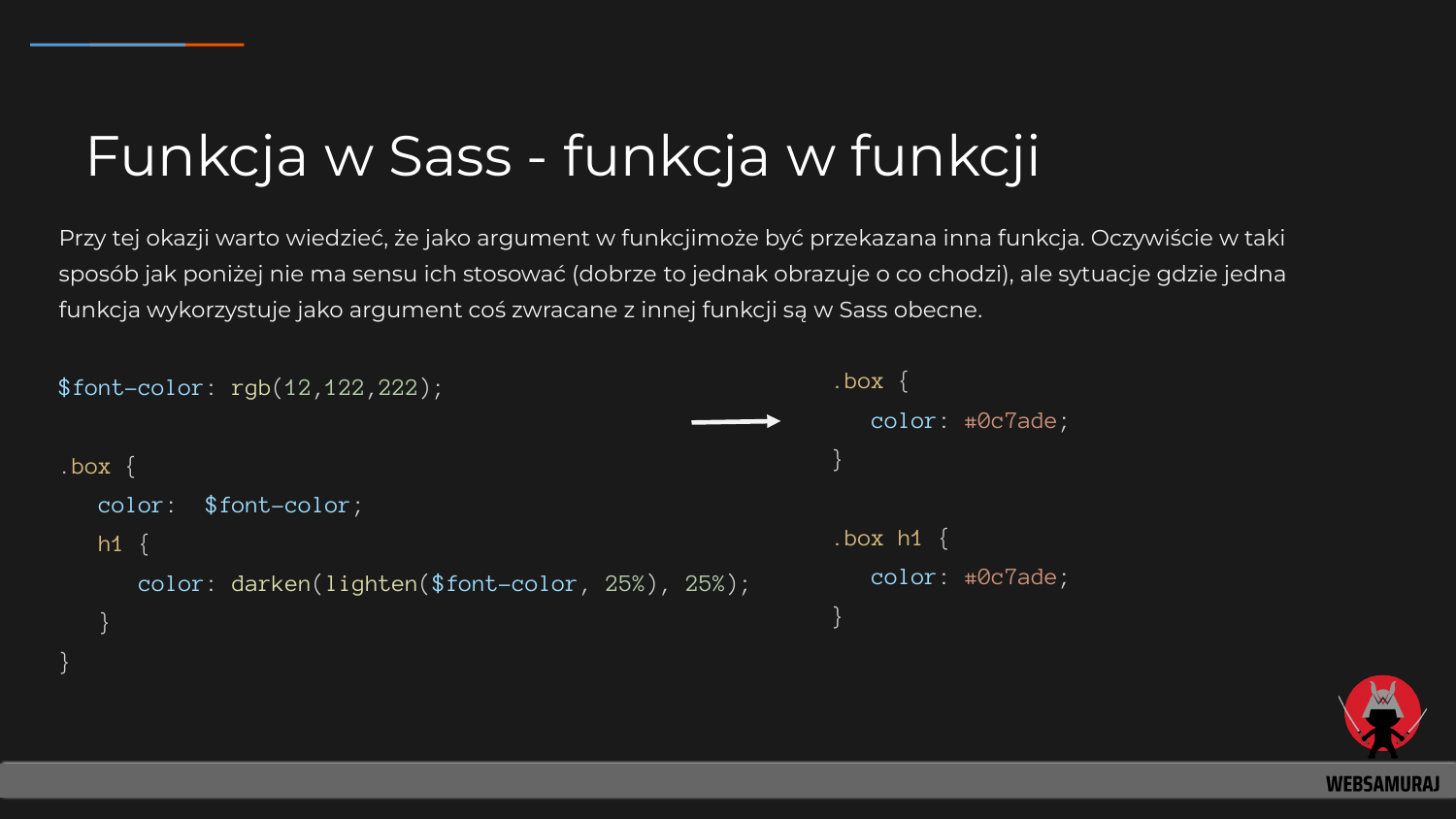

# Funkcja w Sass - funkcja w funkcji
Przy tej okazji warto wiedzieć, że jako argument w funkcjimoże być przekazana inna funkcja. Oczywiście w taki sposób jak poniżej nie ma sensu ich stosować (dobrze to jednak obrazuje o co chodzi), ale sytuacje gdzie jedna funkcja wykorzystuje jako argument coś zwracane z innej funkcji są w Sass obecne.

$font-color: rgb(12,122,222);

.box {
   color:  $font-color;
   h1 {
      color: darken(lighten($font-color, 25%), 25%);
   }
}

.box {
   color: #0c7ade;
}

.box h1 {
   color: #0c7ade;
}